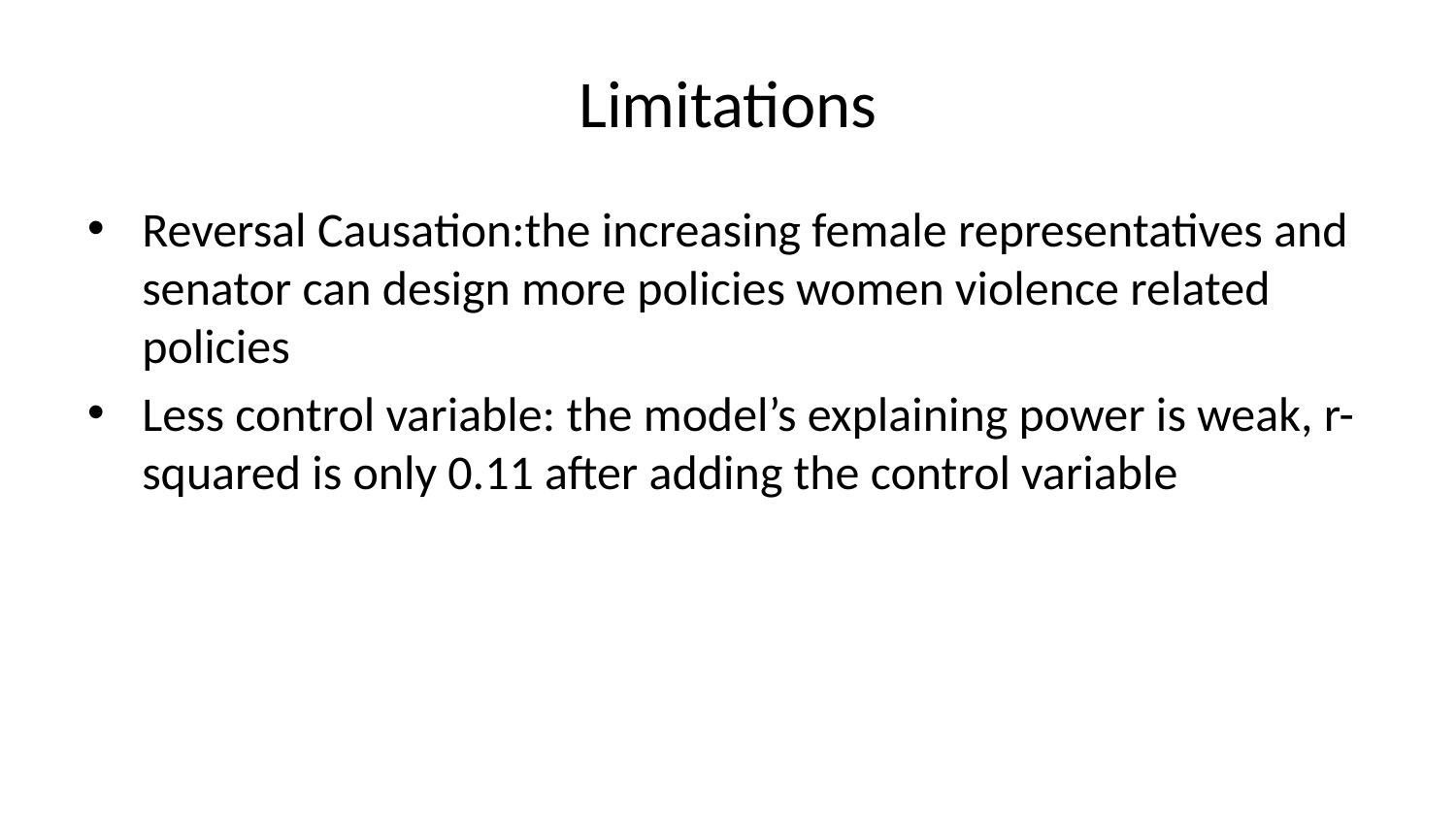

# Limitations
Reversal Causation:the increasing female representatives and senator can design more policies women violence related policies
Less control variable: the model’s explaining power is weak, r-squared is only 0.11 after adding the control variable